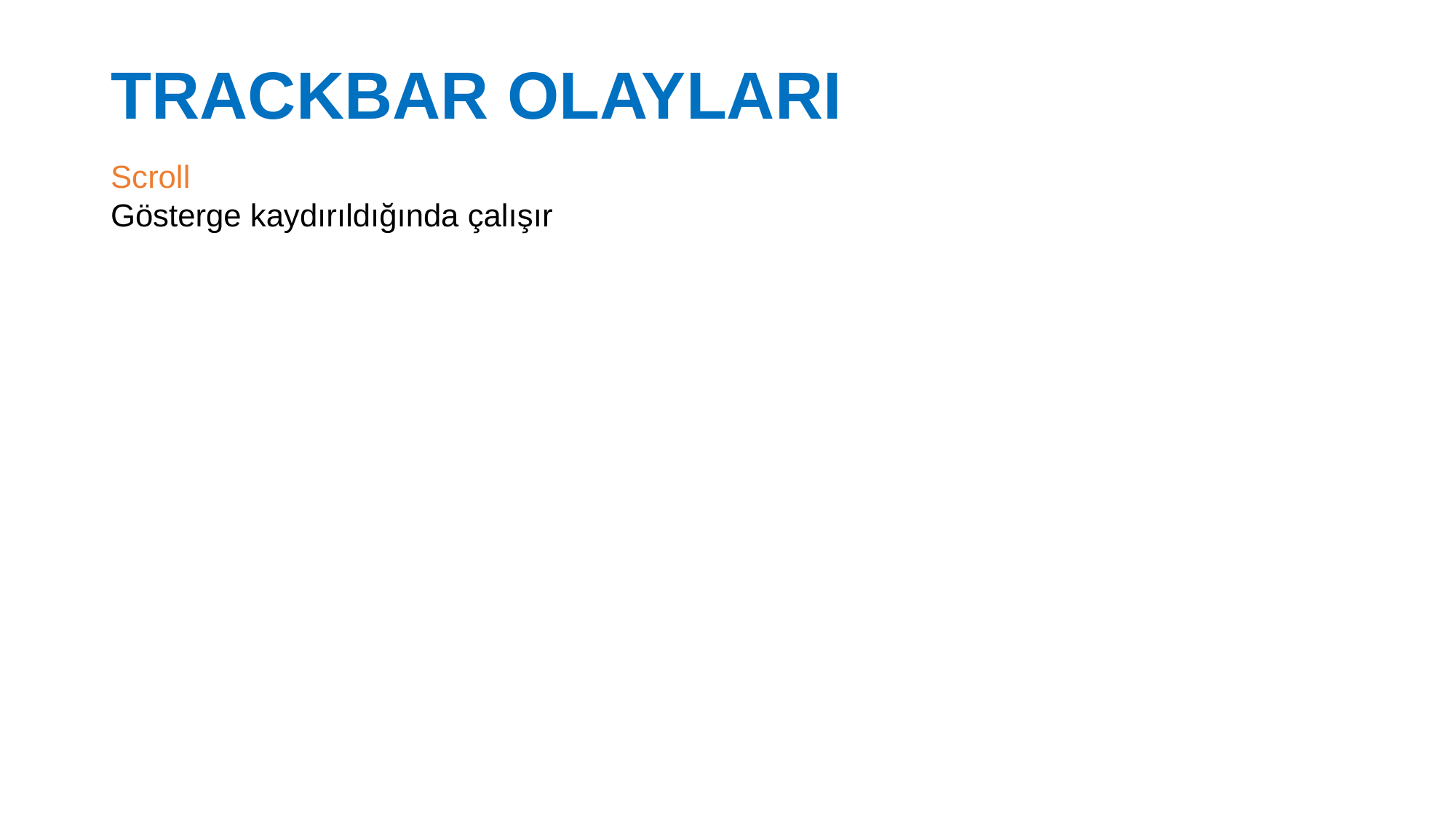

# TRACKBAR OLAYLARI
Scroll
Gösterge kaydırıldığında çalışır
27.02.2017
34